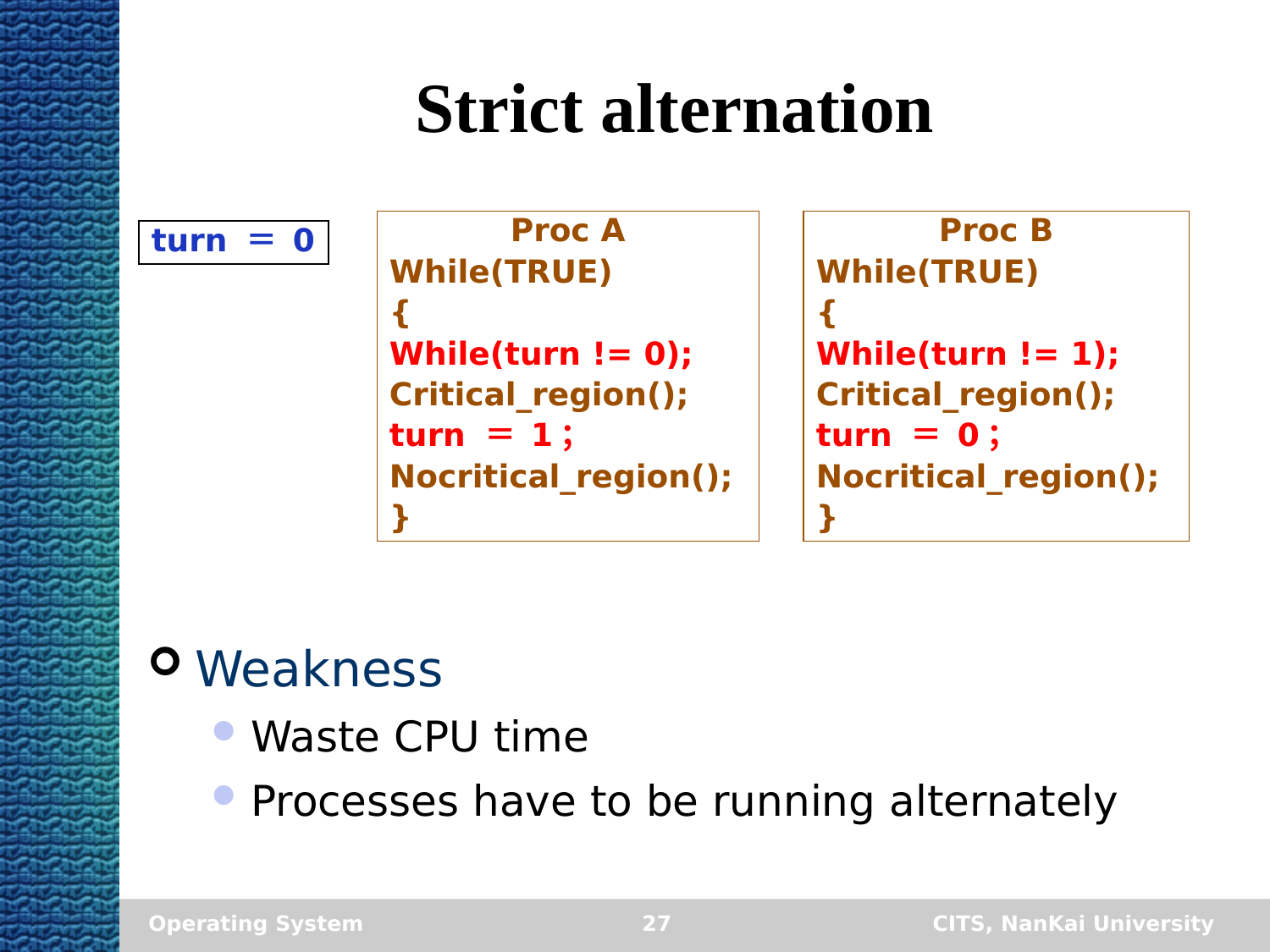

# Strict alternation
Proc A
While(TRUE)
{
While(turn != 0);
Critical_region();
turn ＝ 1；
Nocritical_region();
}
Proc B
While(TRUE)
{
While(turn != 1);
Critical_region();
turn ＝ 0；
Nocritical_region();
}
turn ＝ 0
Weakness
Waste CPU time
Processes have to be running alternately
Operating System
27
CITS, NanKai University